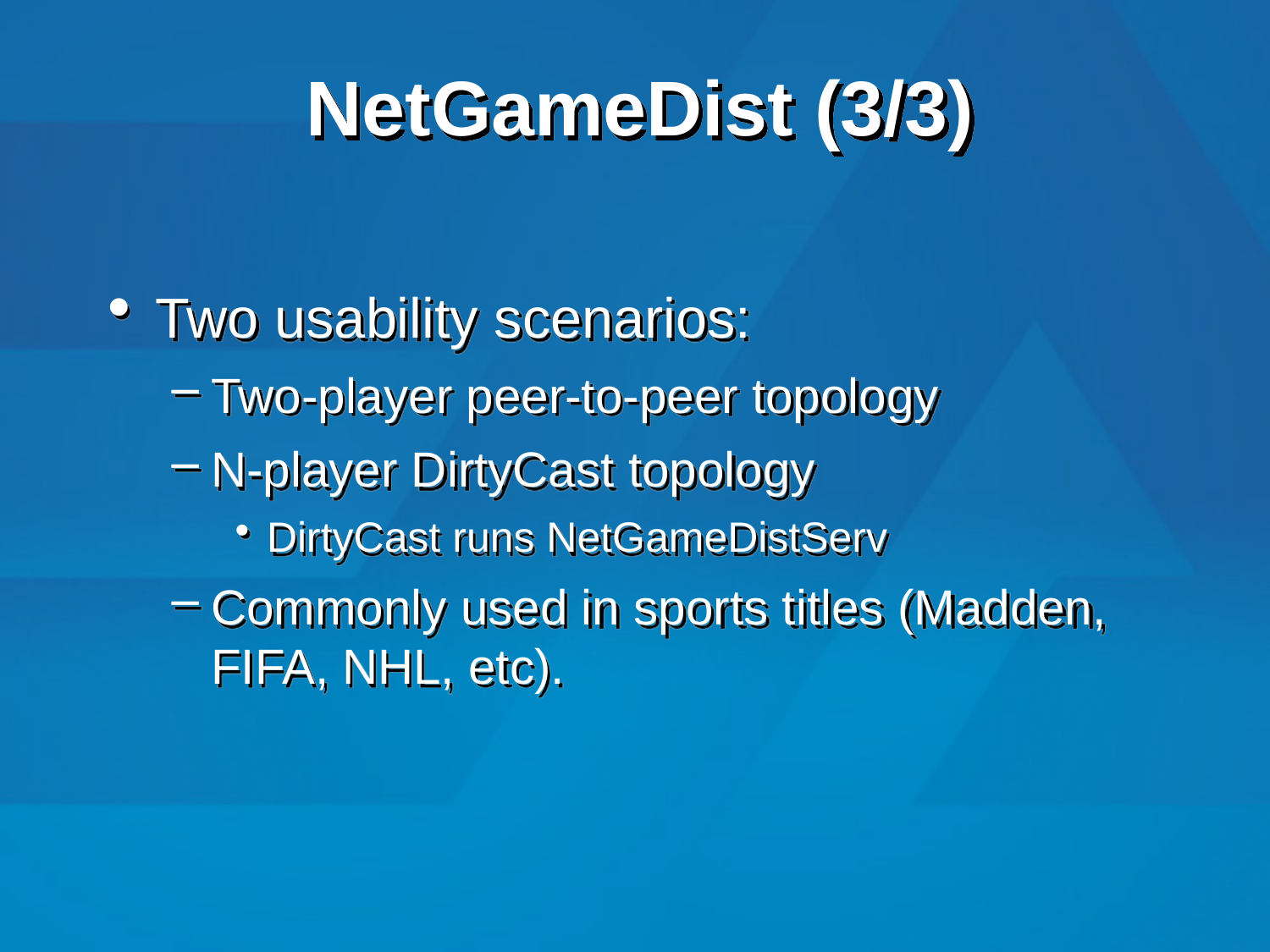

# NetGameDist (3/3)
Two usability scenarios:
Two-player peer-to-peer topology
N-player DirtyCast topology
DirtyCast runs NetGameDistServ
Commonly used in sports titles (Madden, FIFA, NHL, etc).